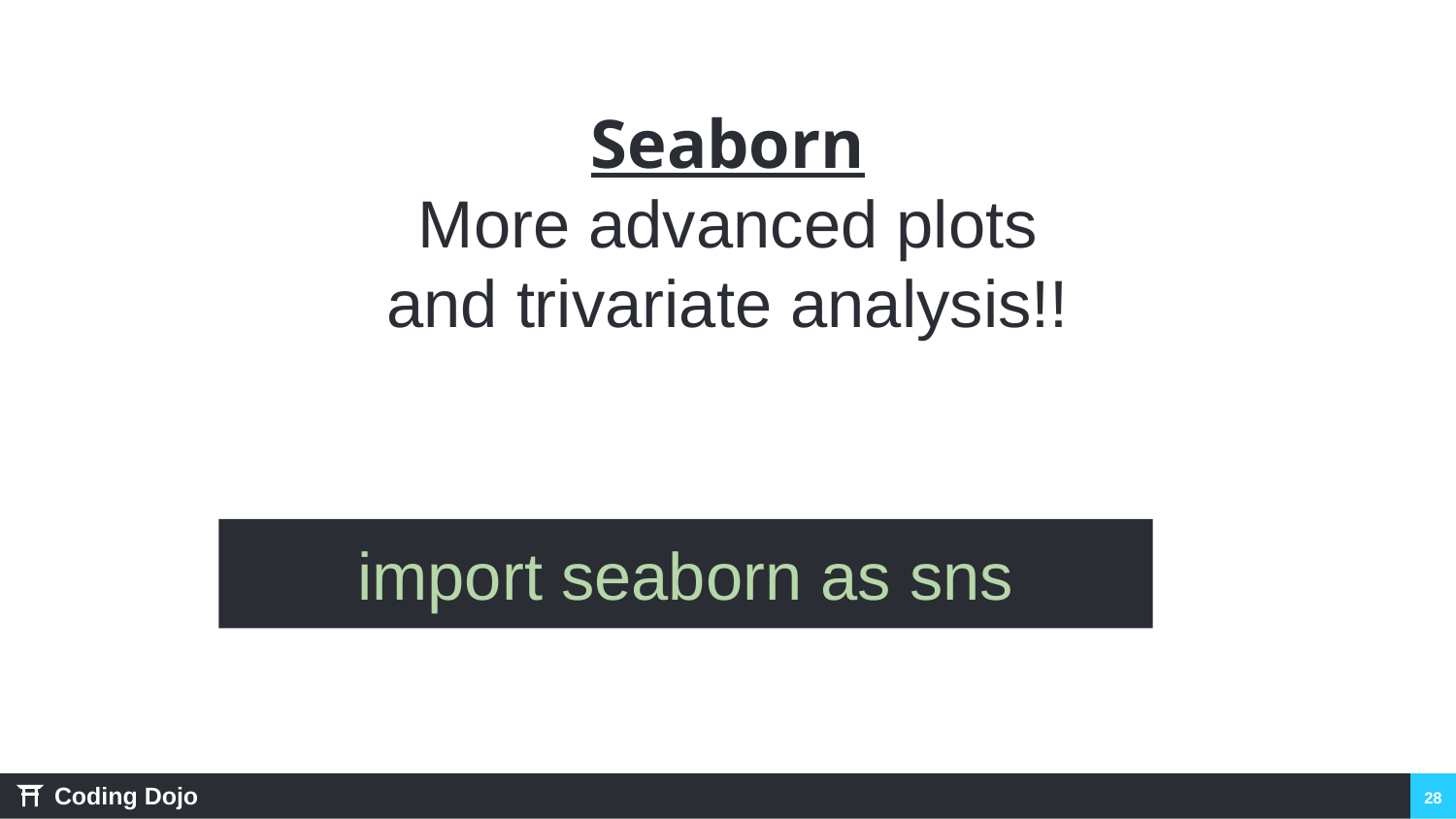

# Seaborn
More advanced plots
and trivariate analysis!!
import seaborn as sns